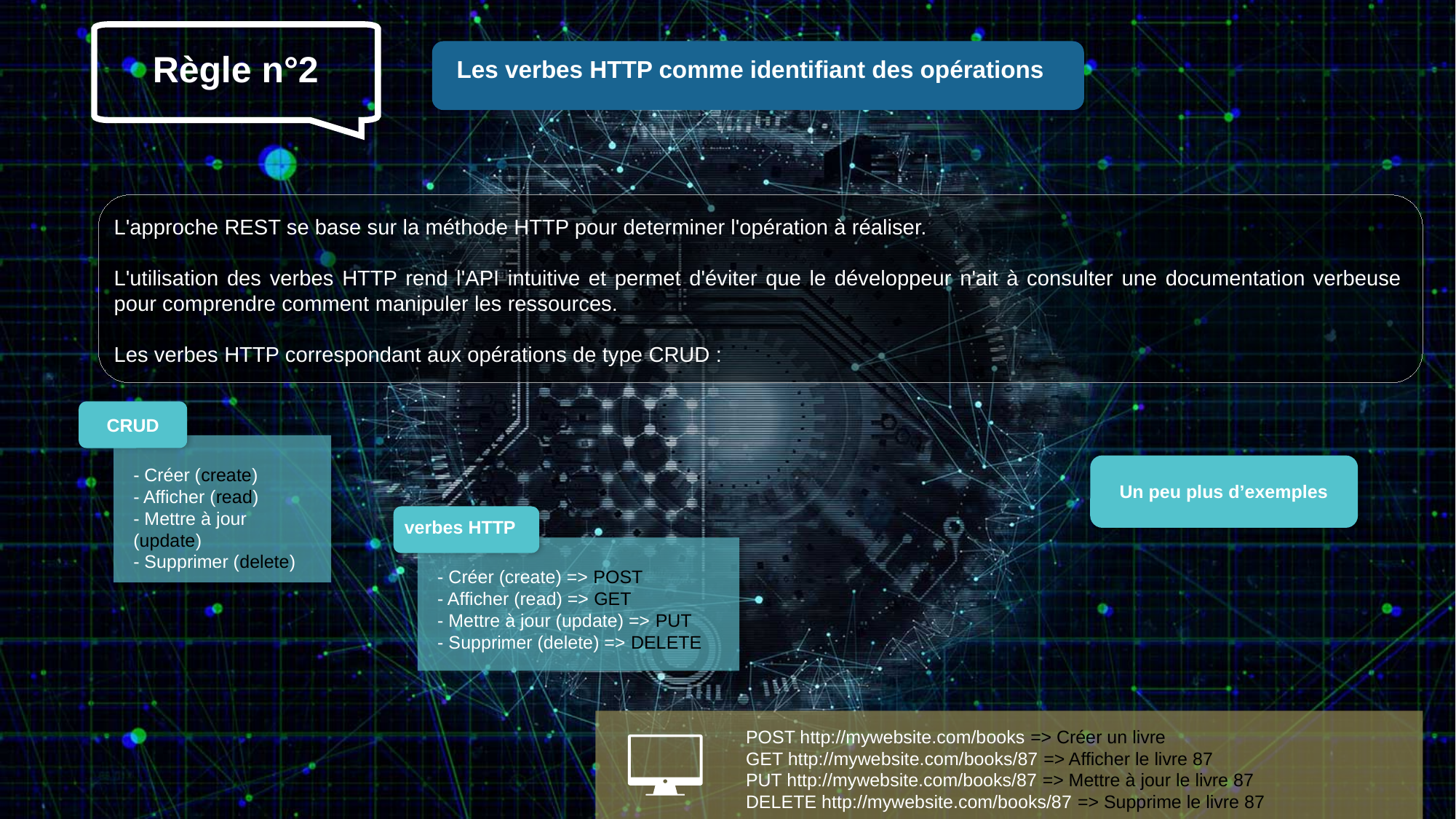

Règle n°2
Les verbes HTTP comme identifiant des opérations
L'approche REST se base sur la méthode HTTP pour determiner l'opération à réaliser.

L'utilisation des verbes HTTP rend l'API intuitive et permet d'éviter que le développeur n'ait à consulter une documentation verbeuse pour comprendre comment manipuler les ressources.

Les verbes HTTP correspondant aux opérations de type CRUD :

CRUD

- Créer (create)
- Afficher (read)
- Mettre à jour (update)
- Supprimer (delete)
Un peu plus d’exemples

verbes HTTP

- Créer (create) => POST
- Afficher (read) => GET
- Mettre à jour (update) => PUT
- Supprimer (delete) => DELETE

POST http://mywebsite.com/books => Créer un livre
GET http://mywebsite.com/books/87 => Afficher le livre 87
PUT http://mywebsite.com/books/87 => Mettre à jour le livre 87
DELETE http://mywebsite.com/books/87 => Supprime le livre 87